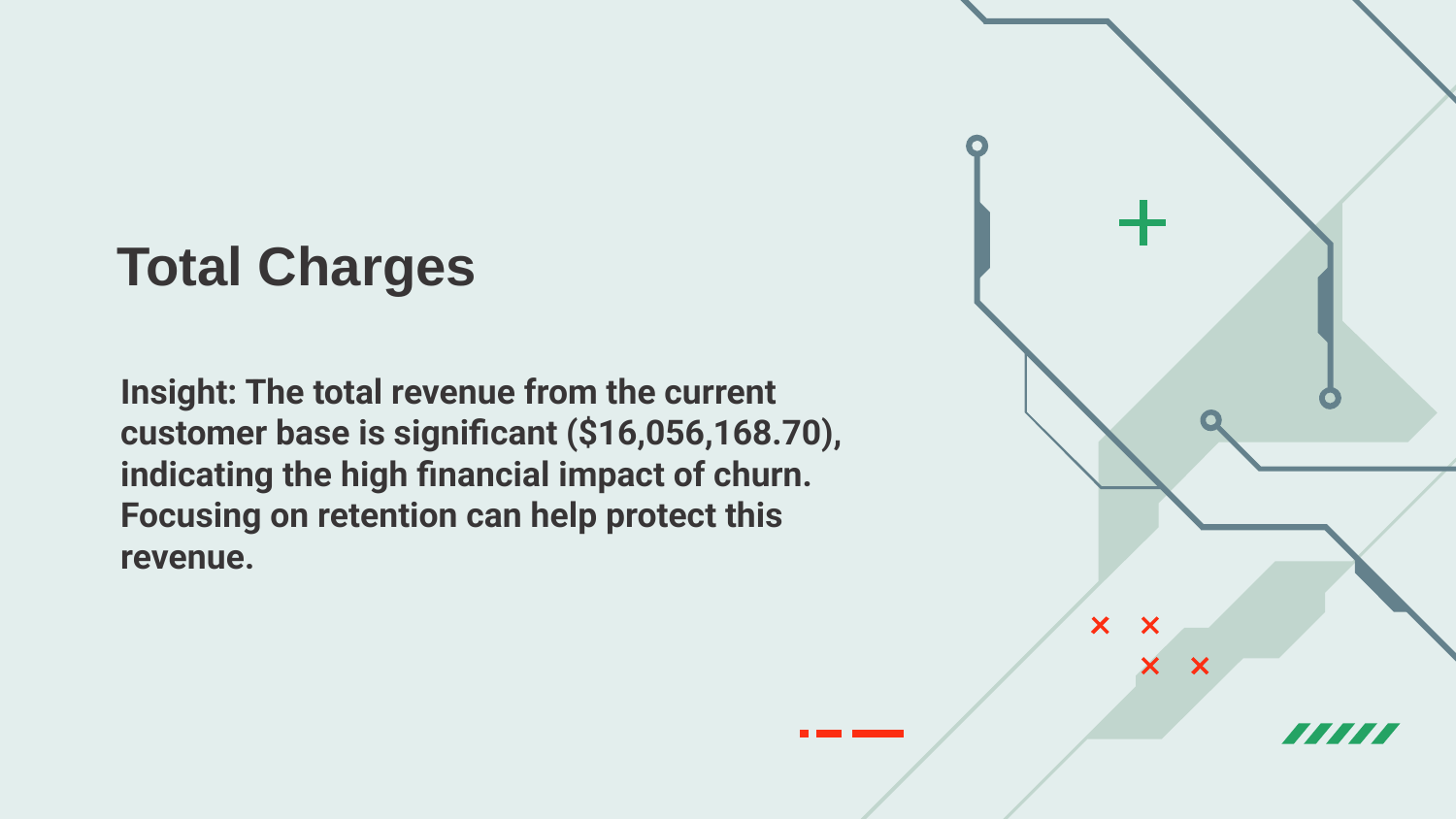

# Total Charges
Insight: The total revenue from the current customer base is significant ($16,056,168.70), indicating the high financial impact of churn. Focusing on retention can help protect this revenue.